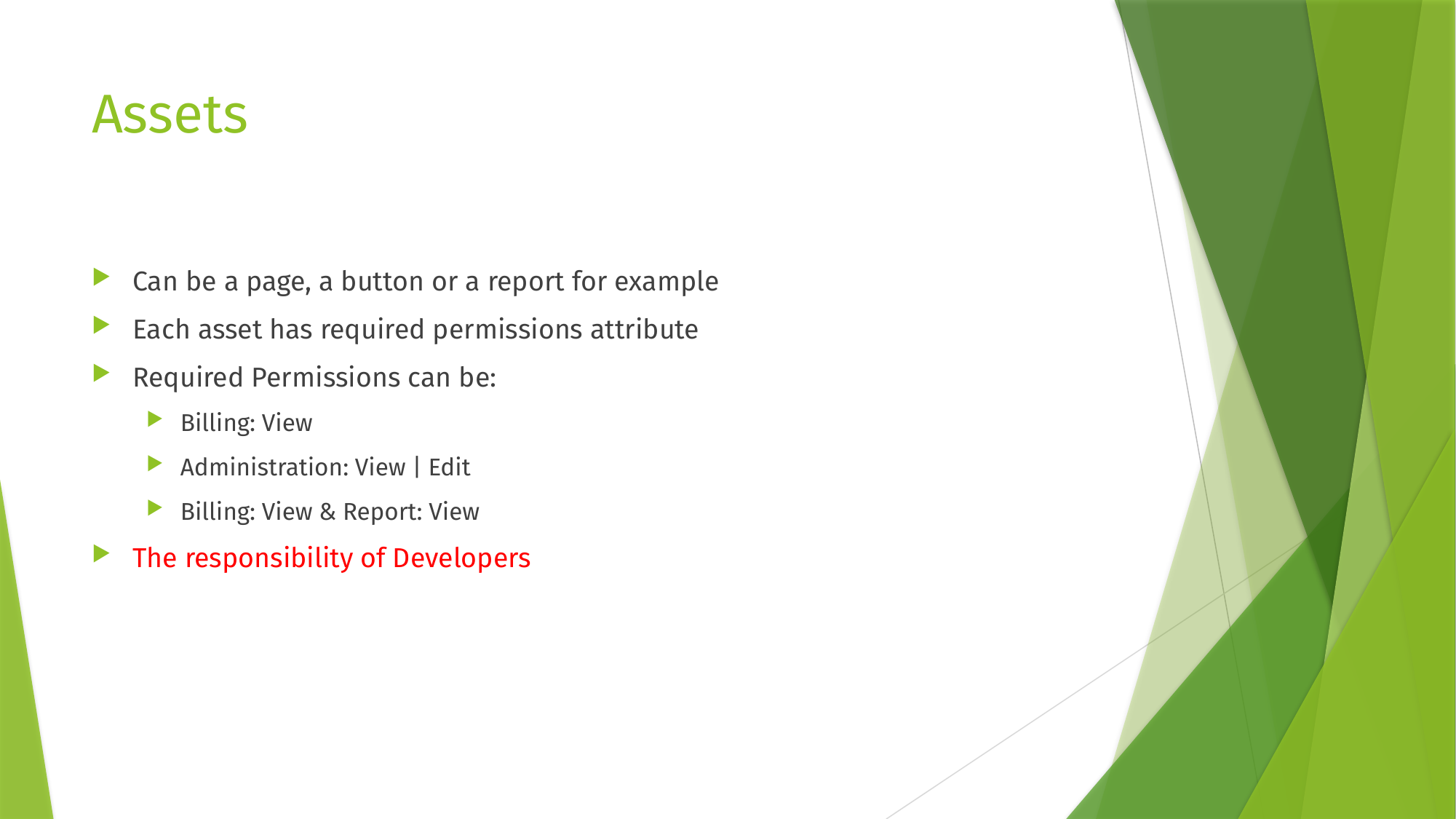

# Assets
Can be a page, a button or a report for example
Each asset has required permissions attribute
Required Permissions can be:
Billing: View
Administration: View | Edit
Billing: View & Report: View
The responsibility of Developers